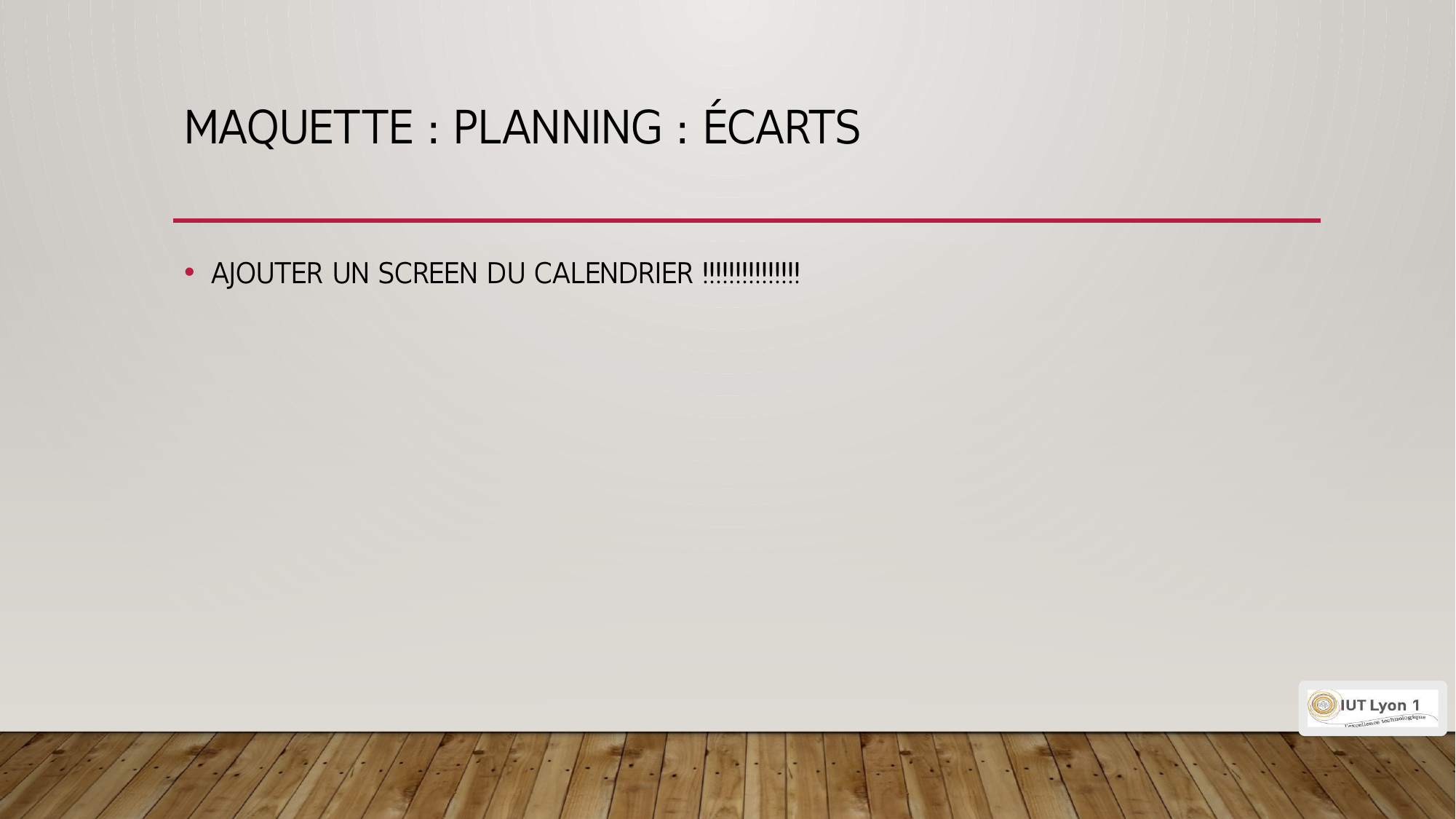

# Maquette : Planning : écarts
AJOUTER UN SCREEN DU CALENDRIER !!!!!!!!!!!!!!!